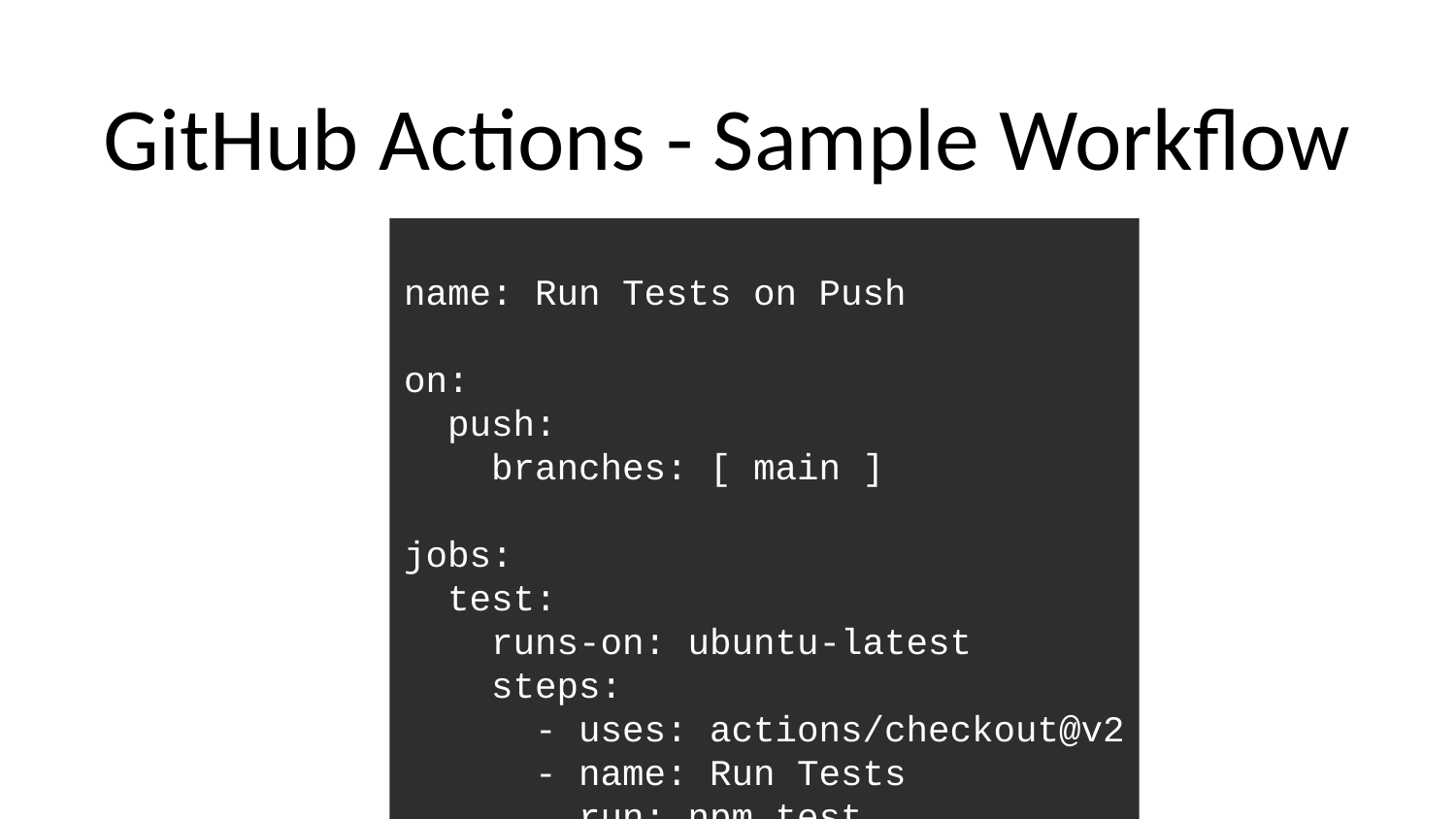

# GitHub Actions - Sample Workflow

name: Run Tests on Push
on:
  push:
    branches: [ main ]
jobs:
  test:
    runs-on: ubuntu-latest
    steps:
      - uses: actions/checkout@v2
      - name: Run Tests
        run: npm test